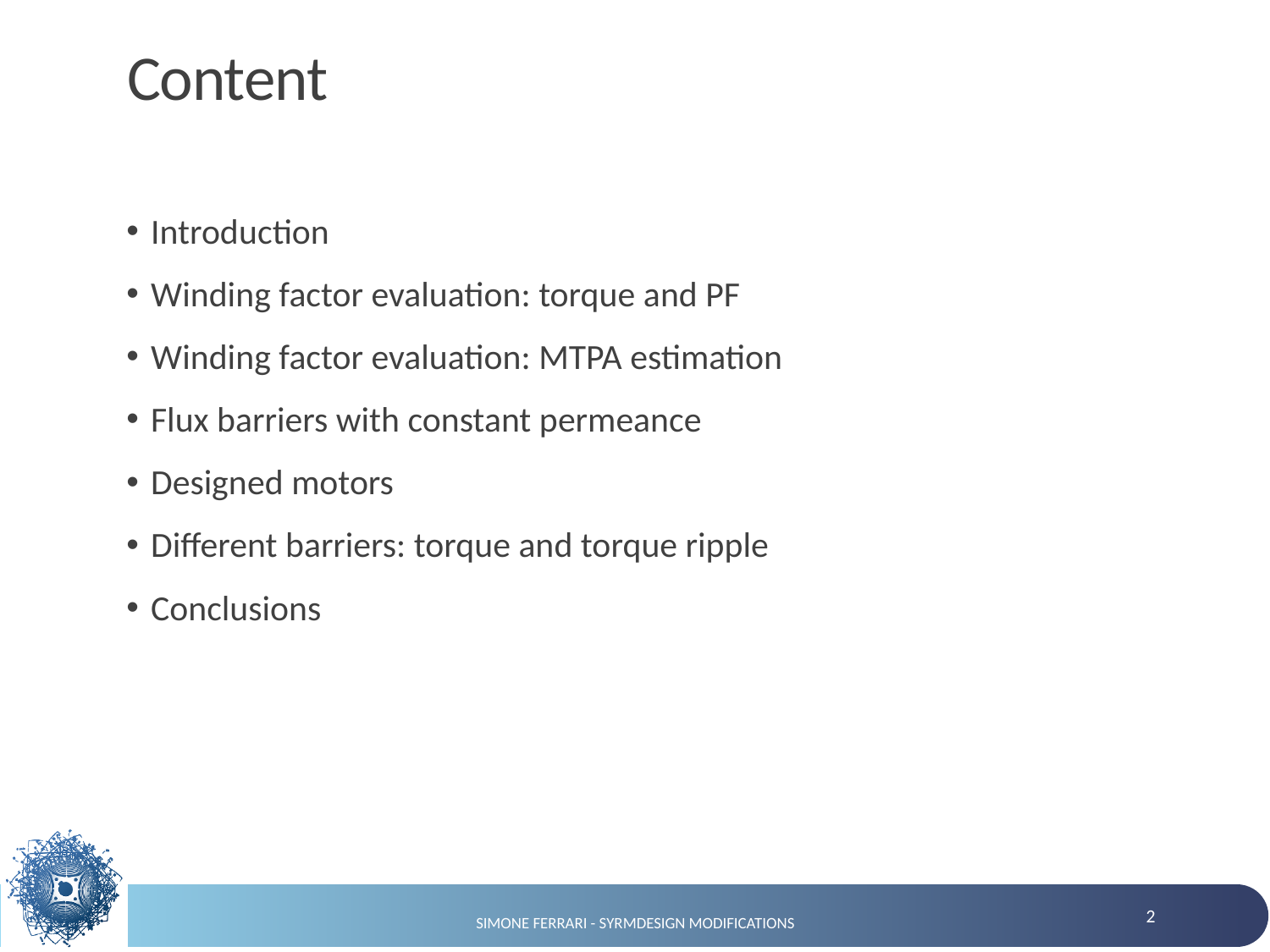

# Content
Introduction
Winding factor evaluation: torque and PF
Winding factor evaluation: MTPA estimation
Flux barriers with constant permeance
Designed motors
Different barriers: torque and torque ripple
Conclusions

2
Simone Ferrari - syrmDesign modifications